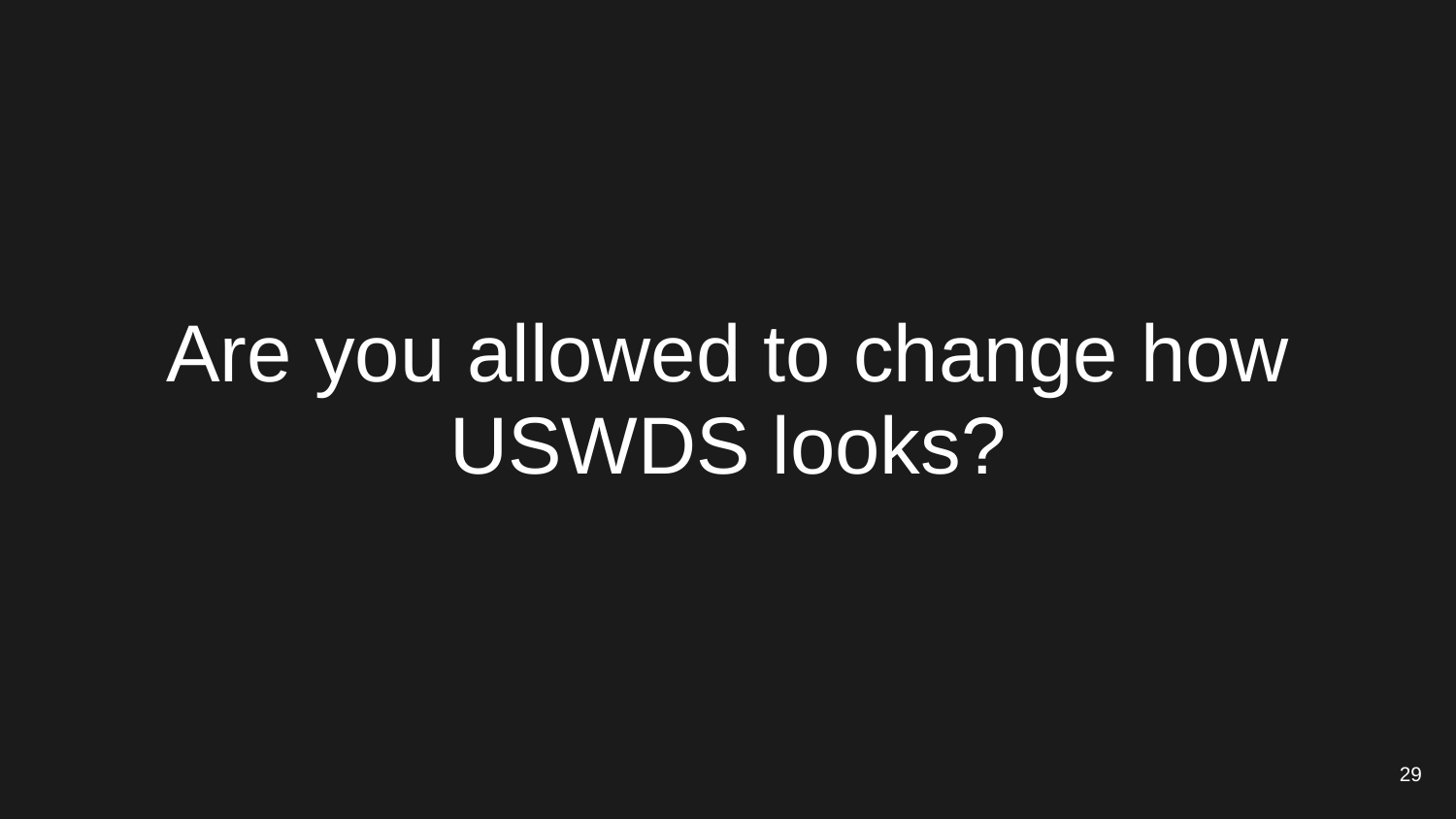

# Are you allowed to change how USWDS looks?
29